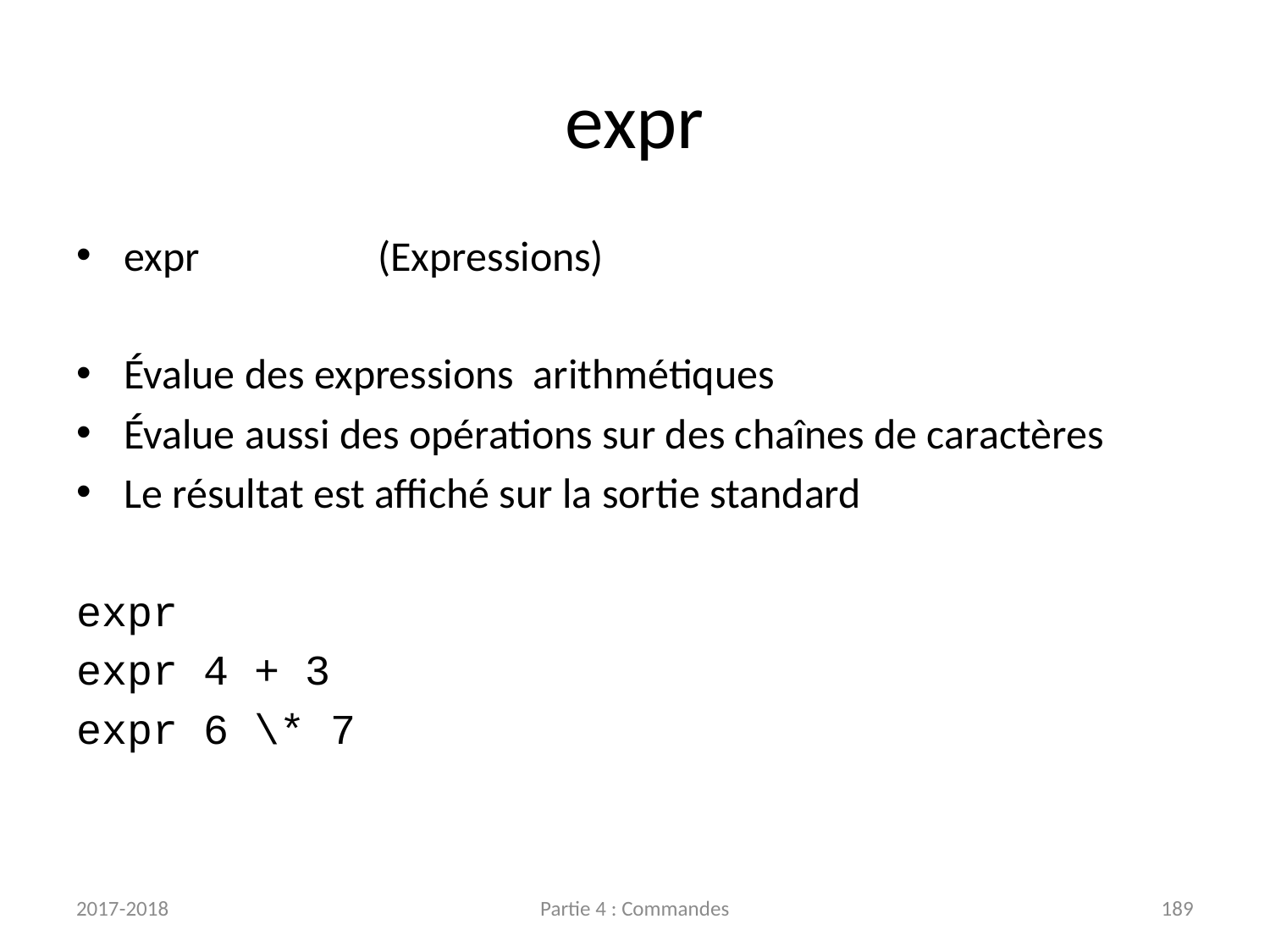

# expr
expr		(Expressions)

Évalue des expressions  arithmétiques
Évalue aussi des opérations sur des chaînes de caractères
Le résultat est affiché sur la sortie standard

expr
expr 4 + 3
expr 6 \* 7
2017-2018
Partie 4 : Commandes
189